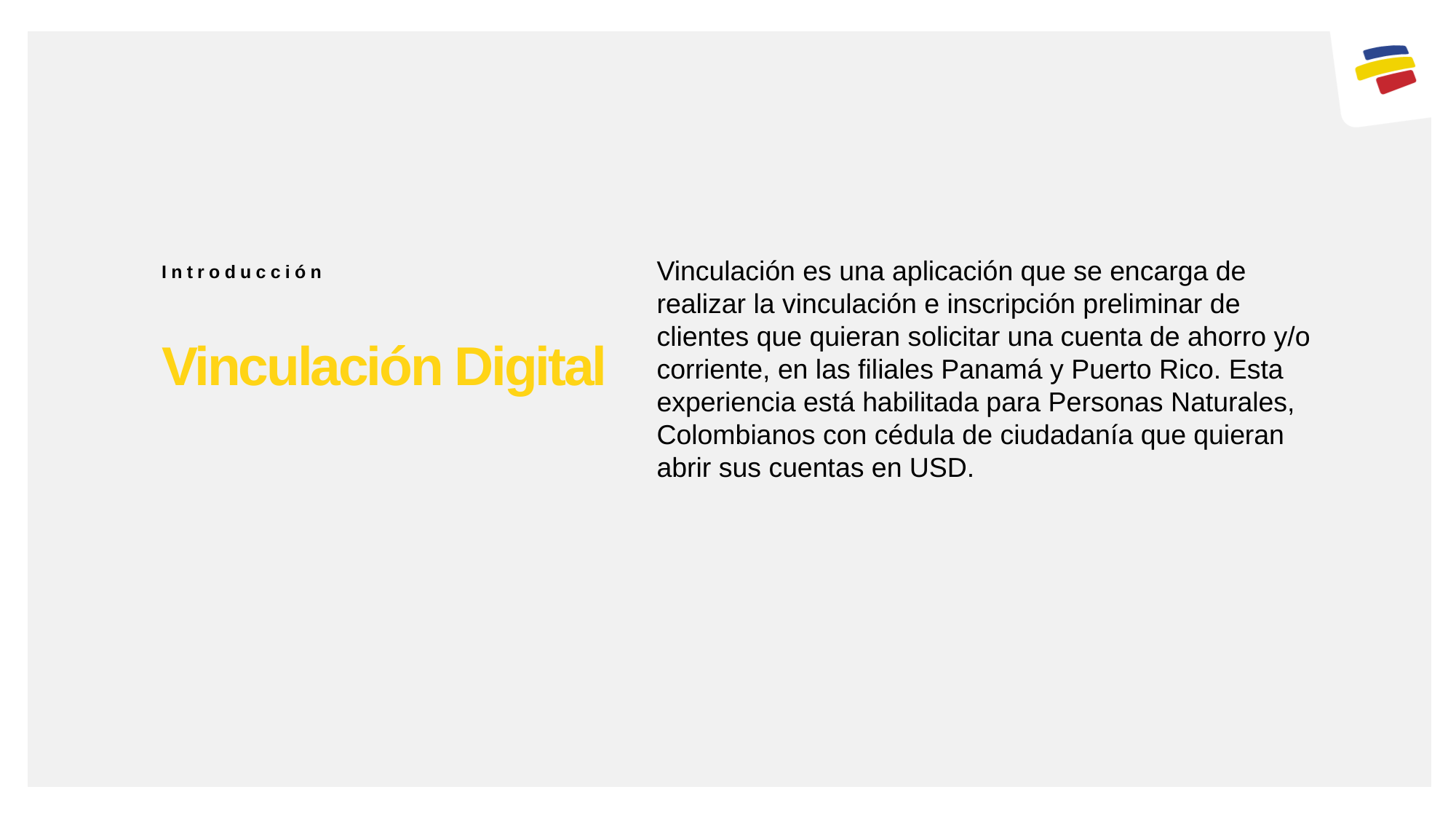

Introducción
Vinculación es una aplicación que se encarga de realizar la vinculación e inscripción preliminar de clientes que quieran solicitar una cuenta de ahorro y/o corriente, en las filiales Panamá y Puerto Rico. Esta experiencia está habilitada para Personas Naturales, Colombianos con cédula de ciudadanía que quieran abrir sus cuentas en USD.
Vinculación Digital